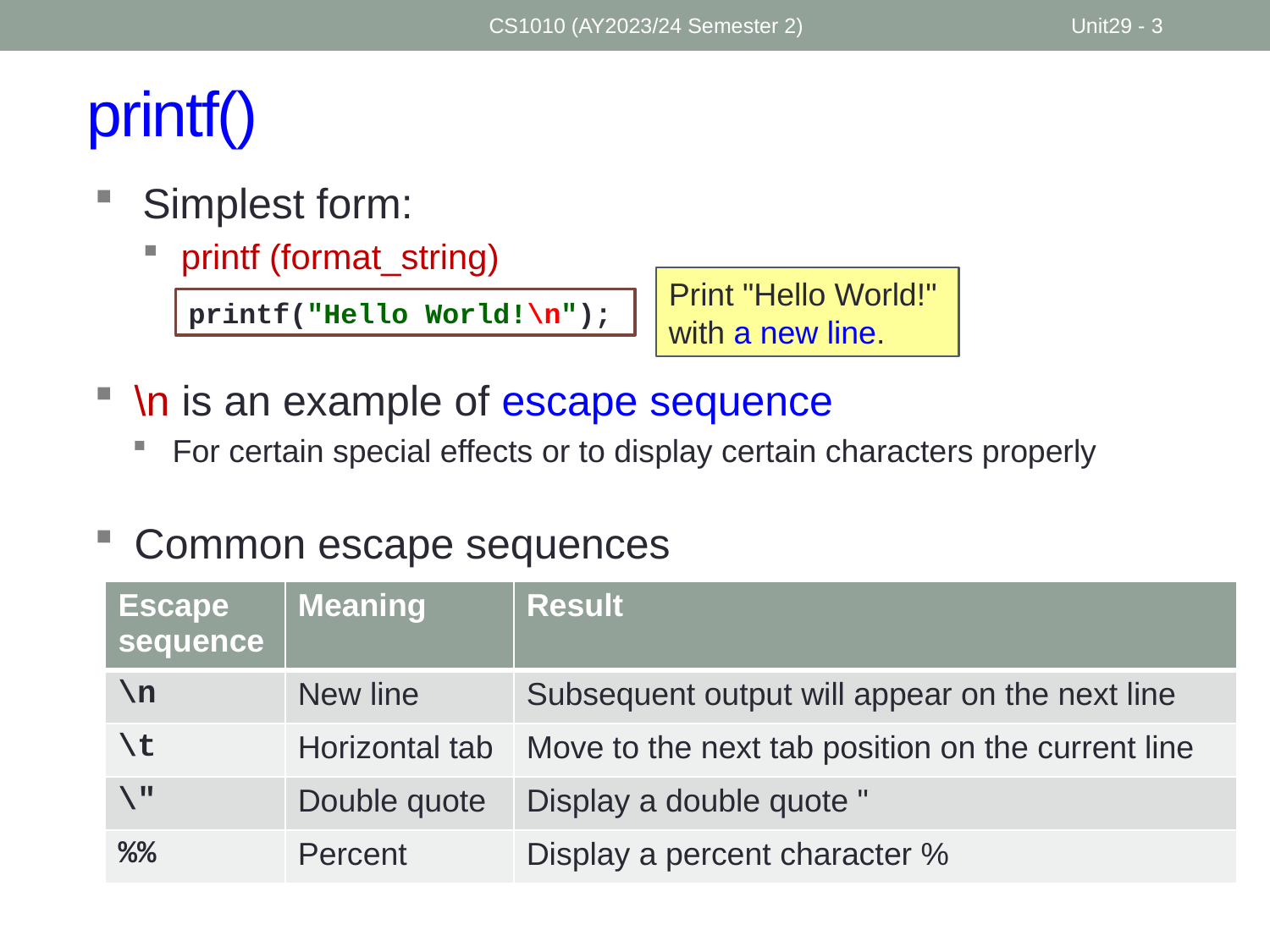

CS1010 (AY2023/24 Semester 2)
Unit29 - 3
# printf()
Simplest form:
printf (format_string)

\n is an example of escape sequence
For certain special effects or to display certain characters properly

Common escape sequences

Print "Hello World!" with a new line.
printf("Hello World!\n");
| Escape sequence | Meaning | Result |
| --- | --- | --- |
| \n | New line | Subsequent output will appear on the next line |
| \t | Horizontal tab | Move to the next tab position on the current line |
| \" | Double quote | Display a double quote " |
| %% | Percent | Display a percent character % |